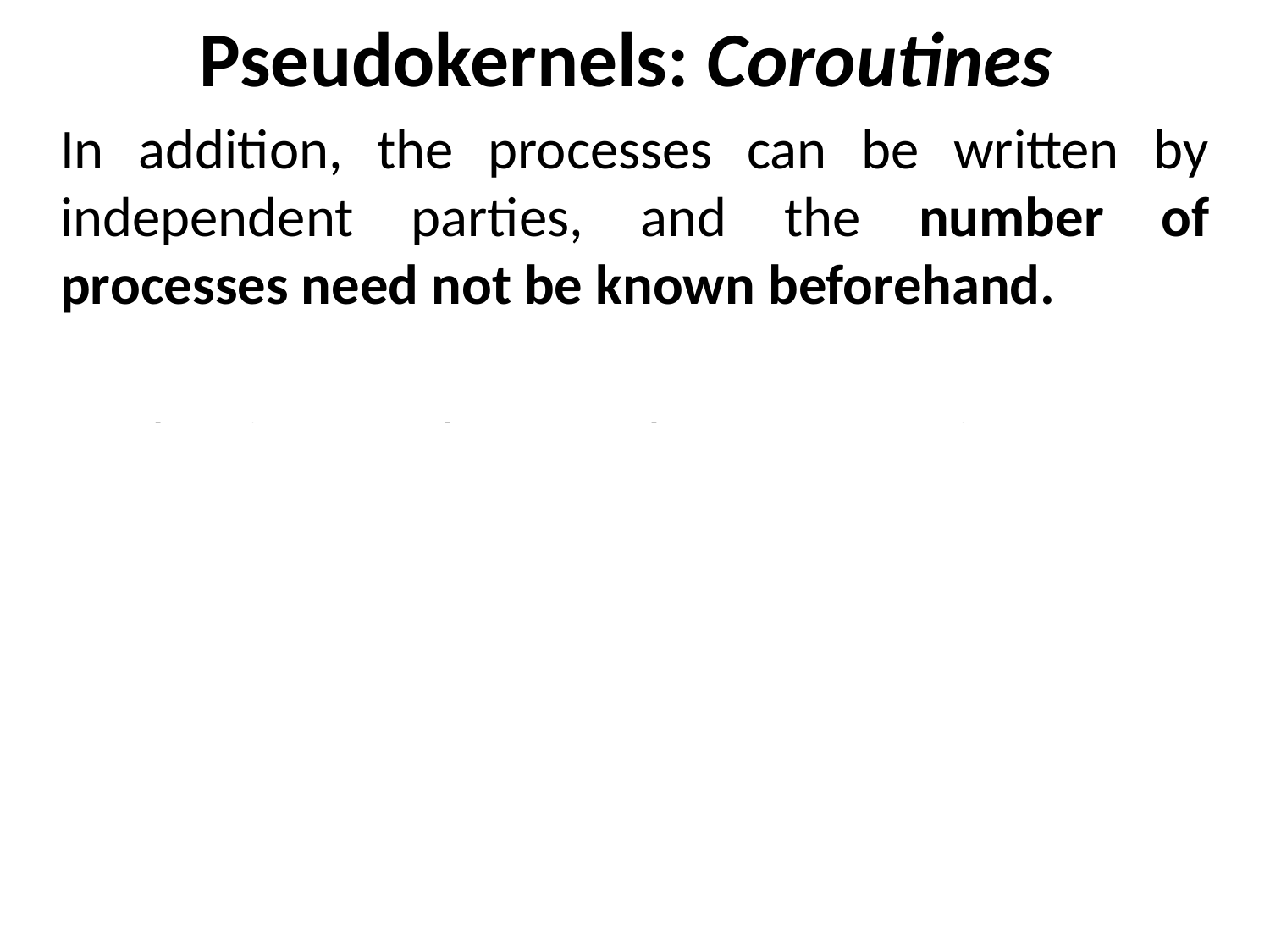

# Pseudokernels: Coroutines
In addition, the processes can be written by independent parties, and the number of processes need not be known beforehand.

Applications implemented using coroutines;
IBM’s old transaction processing system
Customer Information Control System (CICS)
IBM’s OS/2 Presentation Manager used coroutines to coordinate the activities within the various user windows.